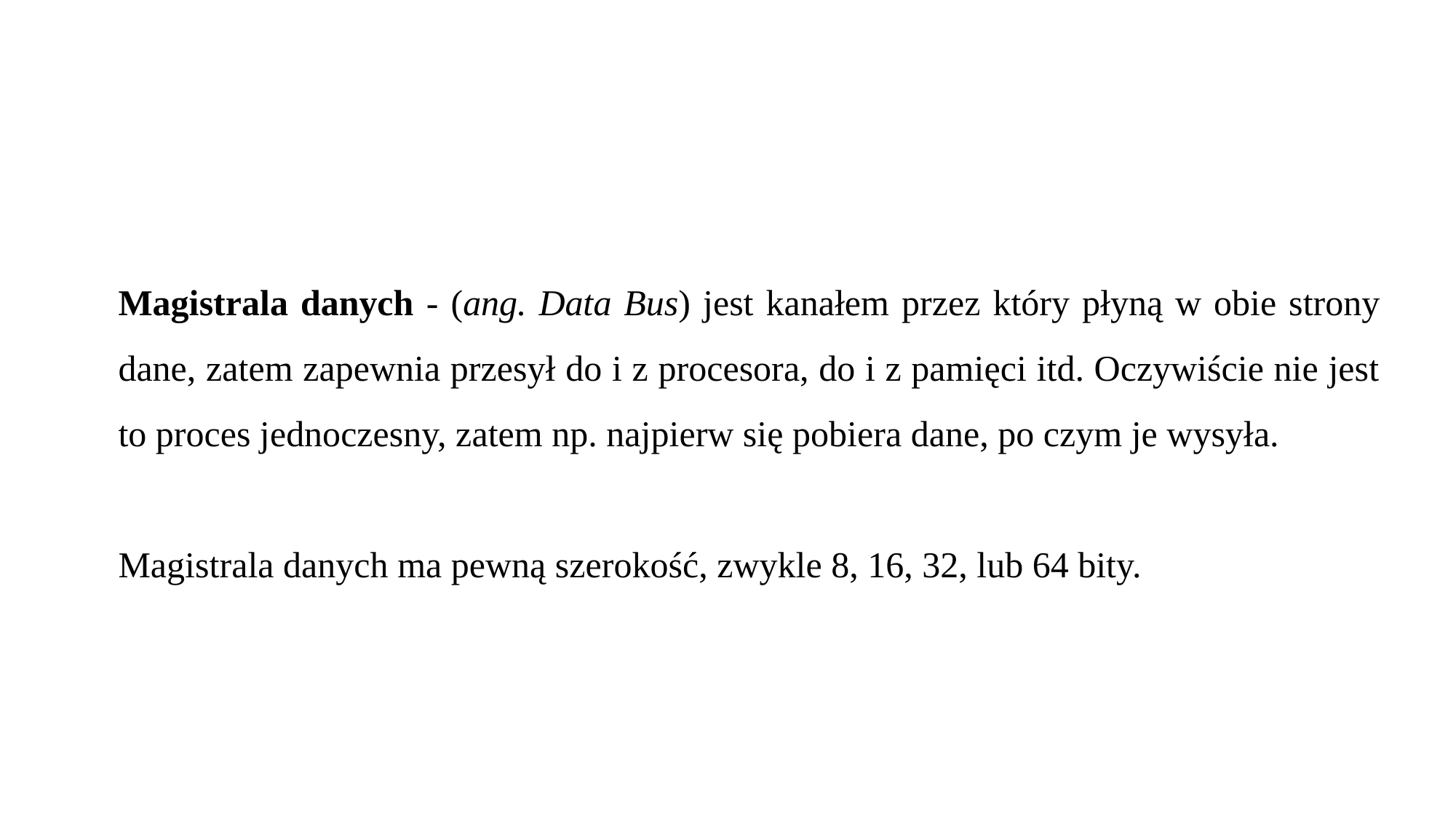

Magistrala danych - (ang. Data Bus) jest kanałem przez który płyną w obie strony dane, zatem zapewnia przesył do i z procesora, do i z pamięci itd. Oczywiście nie jest to proces jednoczesny, zatem np. najpierw się pobiera dane, po czym je wysyła.

Magistrala danych ma pewną szerokość, zwykle 8, 16, 32, lub 64 bity.